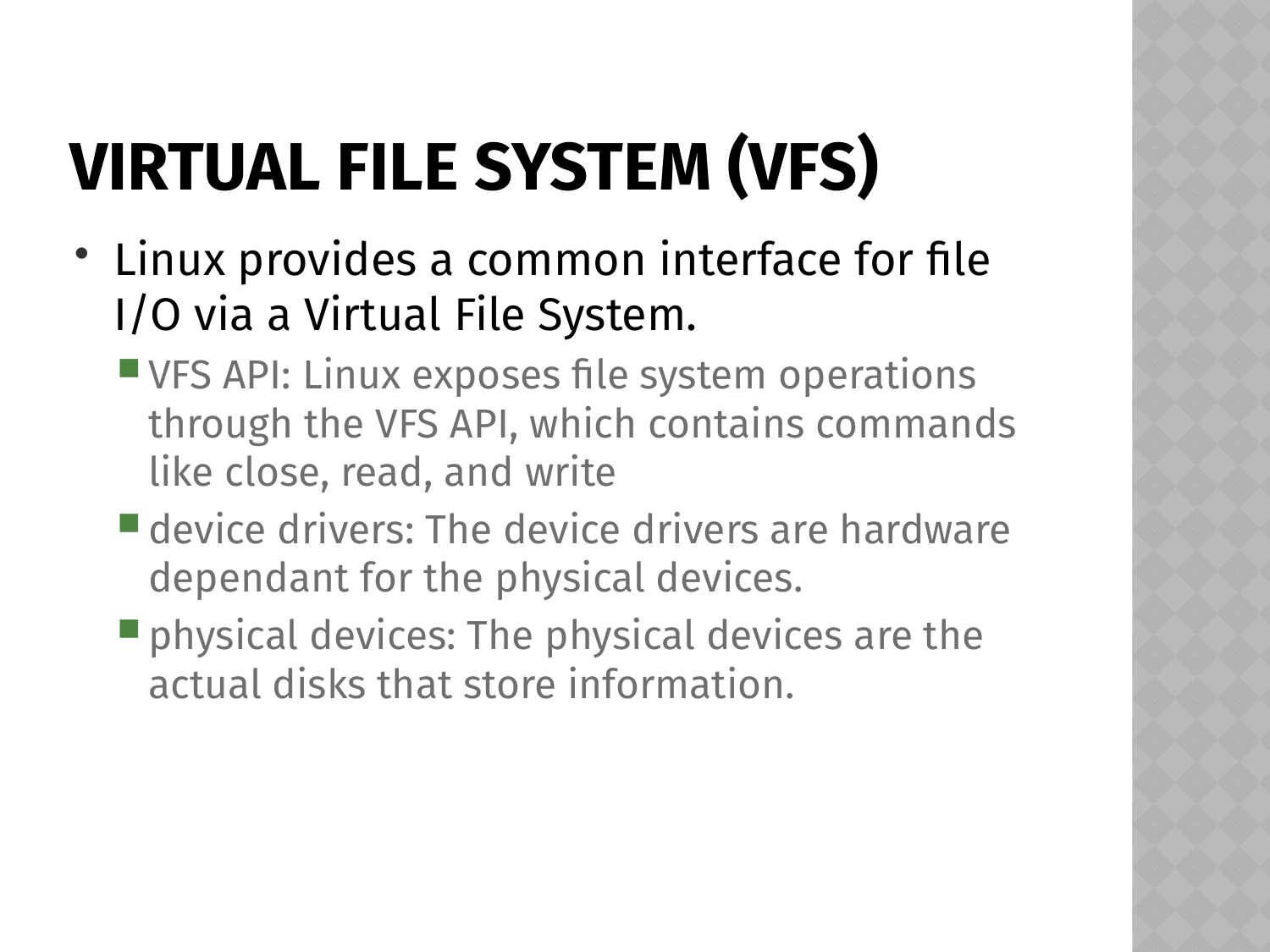

# Virtual File System (VFS)
Linux provides a common interface for file I/O via a Virtual File System.
VFS API: Linux exposes file system operations through the VFS API, which contains commands like close, read, and write
device drivers: The device drivers are hardware dependant for the physical devices.
physical devices: The physical devices are the actual disks that store information.